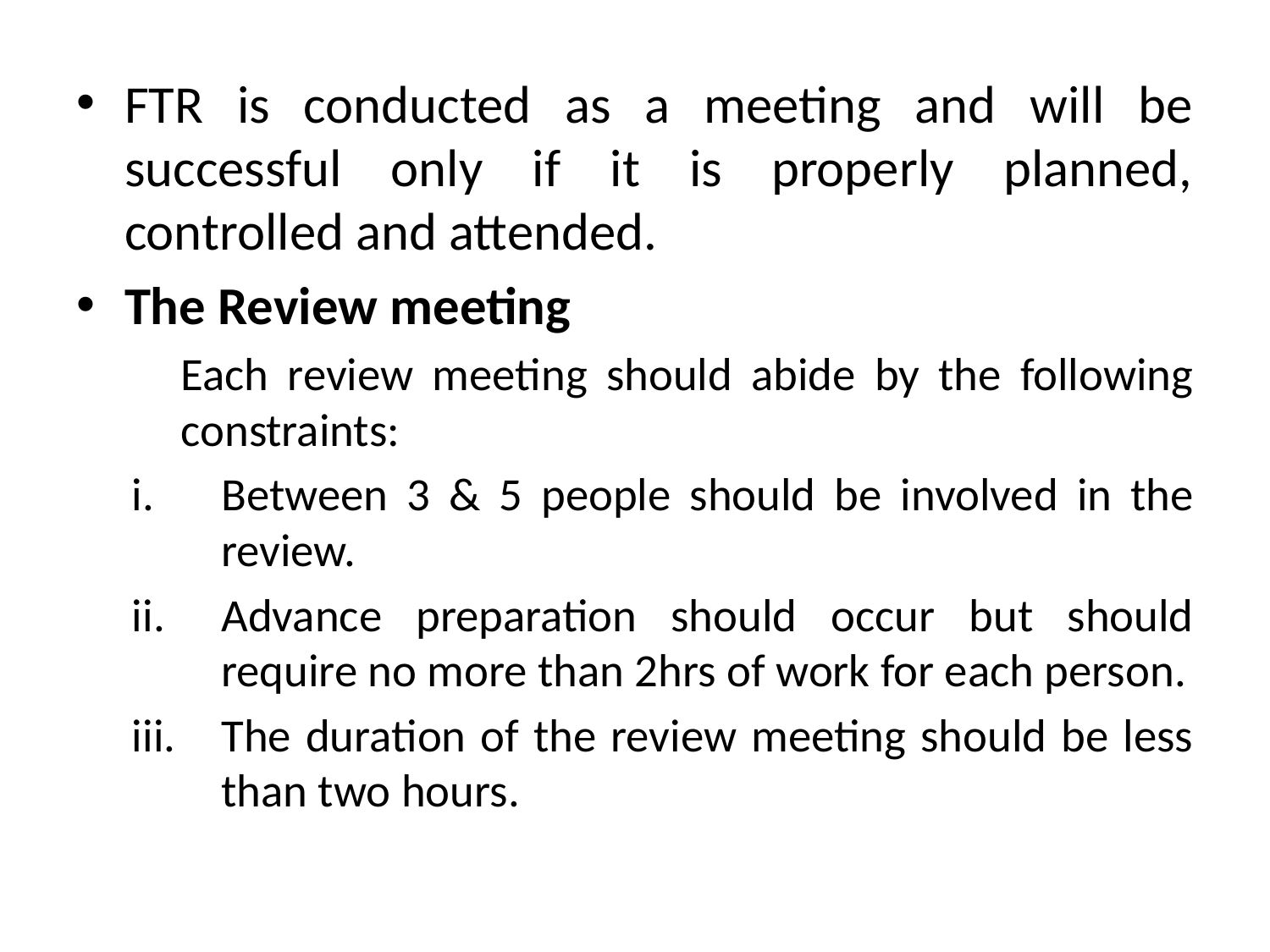

FTR is conducted as a meeting and will be successful only if it is properly planned, controlled and attended.
The Review meeting
	Each review meeting should abide by the following constraints:
Between 3 & 5 people should be involved in the review.
Advance preparation should occur but should require no more than 2hrs of work for each person.
The duration of the review meeting should be less than two hours.